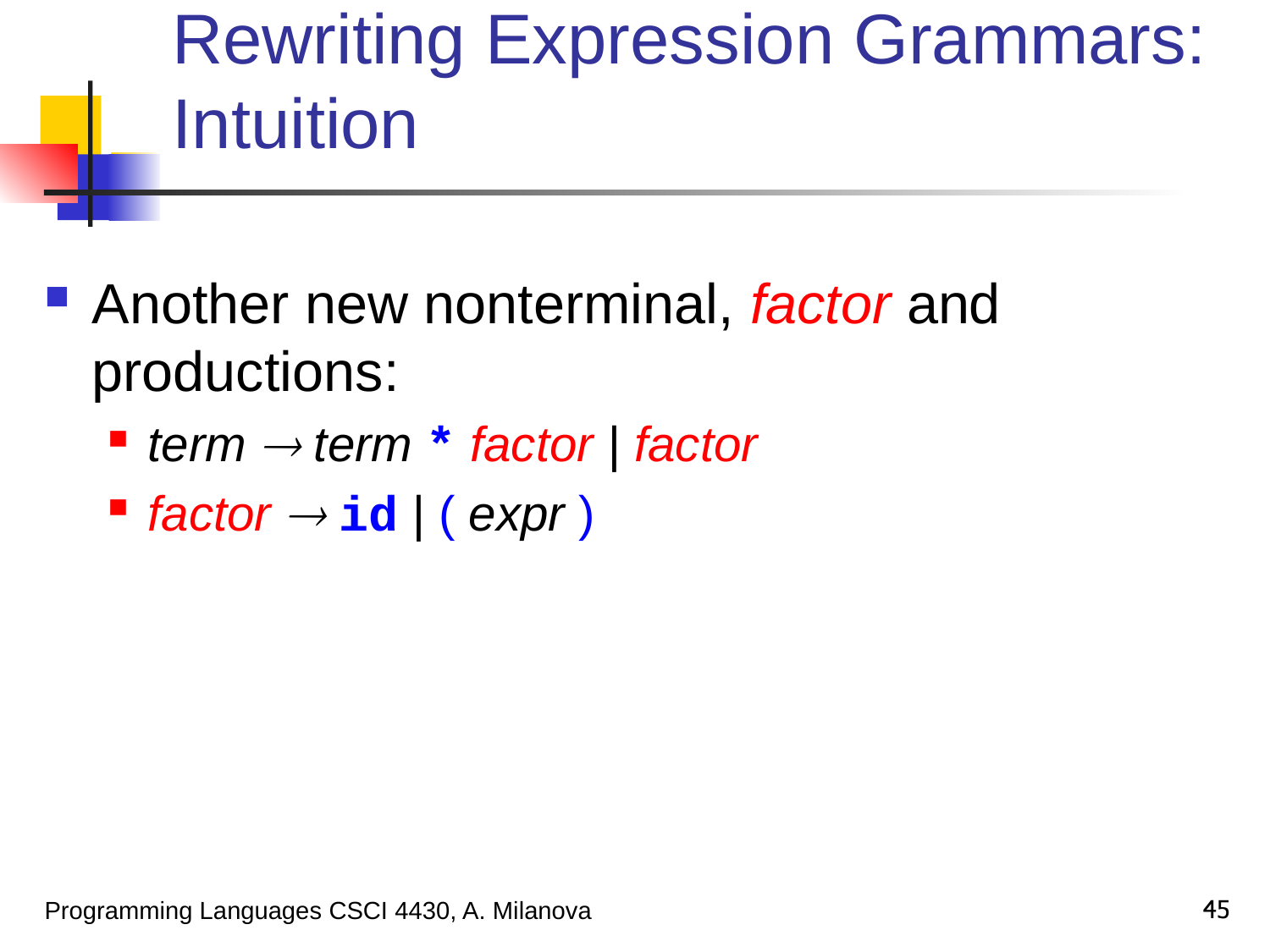

# Rewriting Expression Grammars: Intuition

Another new nonterminal, factor and productions:
term → term * factor | factor
factor → id | ( expr )

45
Programming Languages CSCI 4430, A. Milanova